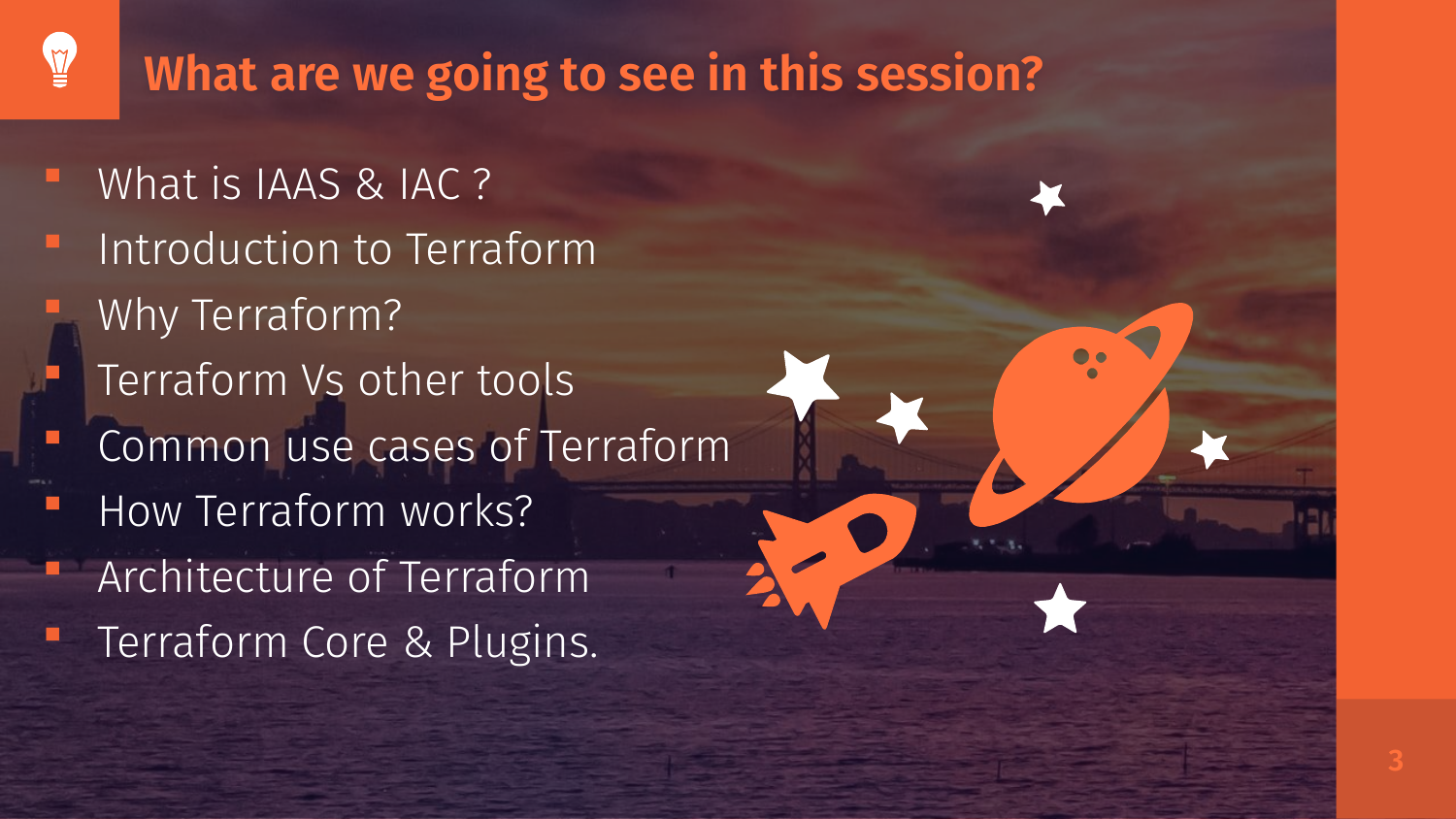

What are we going to see in this session?
What is IAAS & IAC ?
Introduction to Terraform
Why Terraform?
Terraform Vs other tools
Common use cases of Terraform
How Terraform works?
Architecture of Terraform
Terraform Core & Plugins.

3